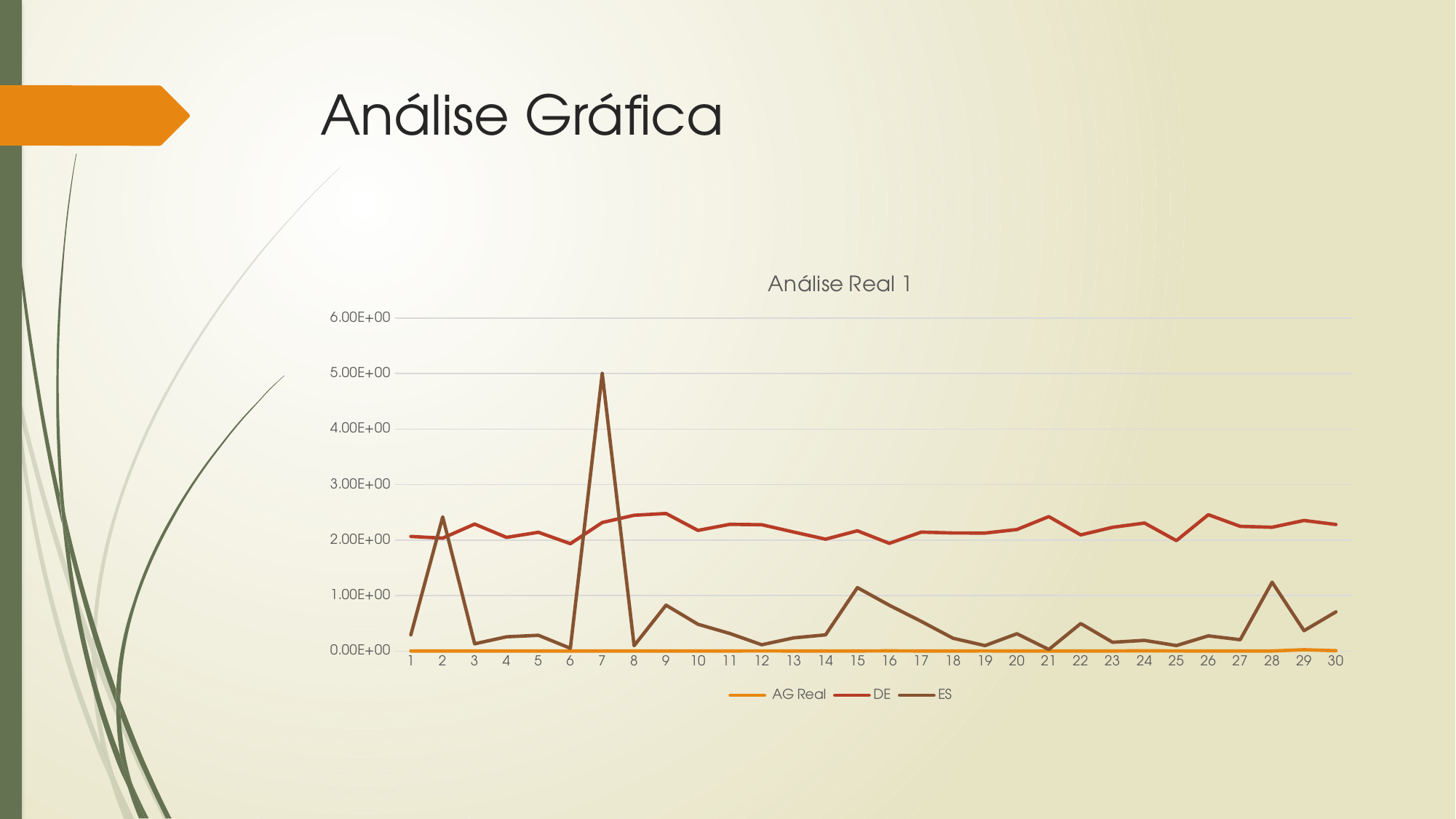

# Análise Gráfica

### Chart: Análise Real 1

| Category |  AG Real | DE | ES |
|---|---|---|---|